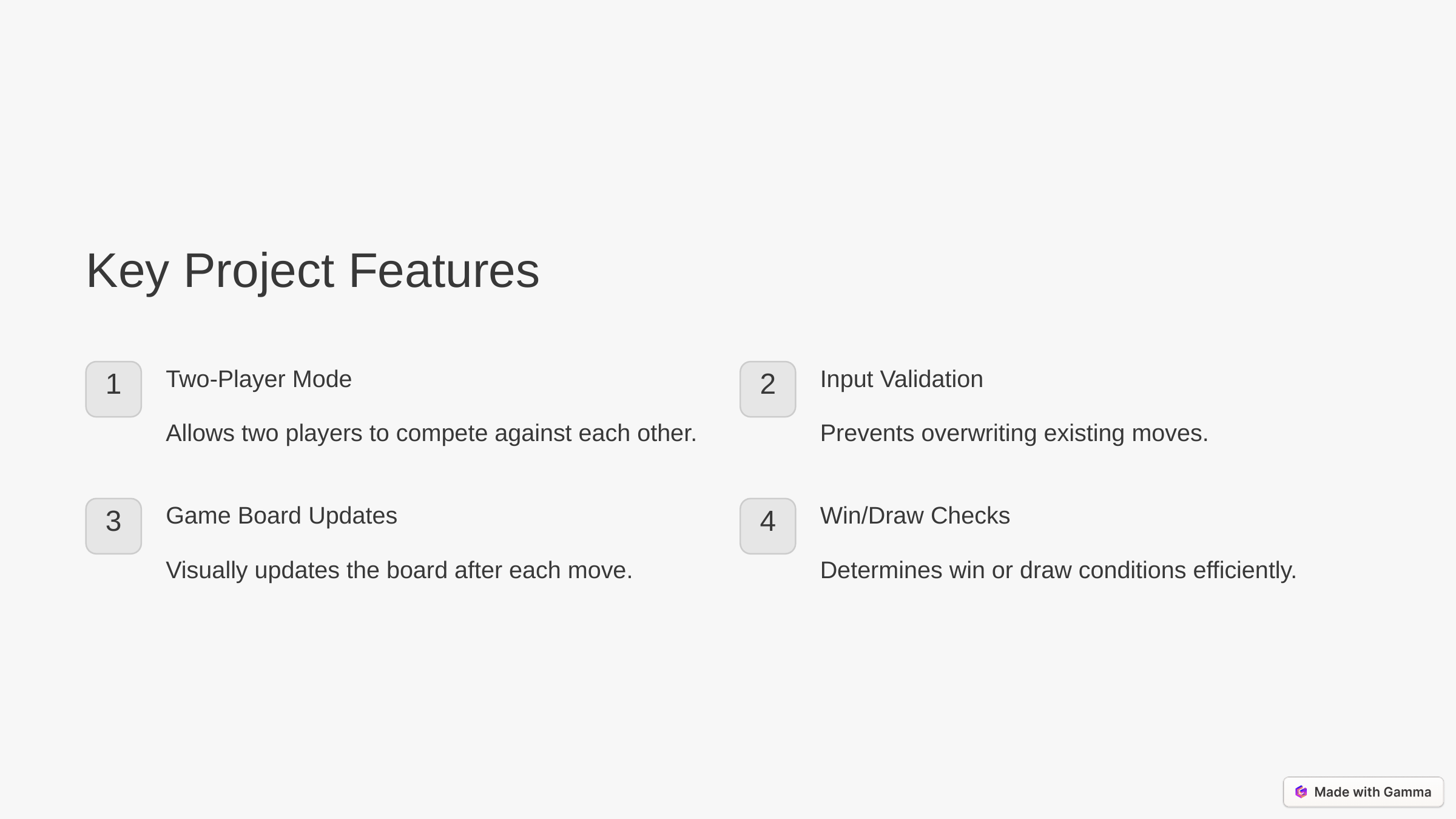

Key Project Features

Two-Player Mode

Input Validation
1
2
Allows two players to compete against each other.
Prevents overwriting existing moves.

Game Board Updates

Win/Draw Checks
3
4
Visually updates the board after each move.
Determines win or draw conditions efficiently.